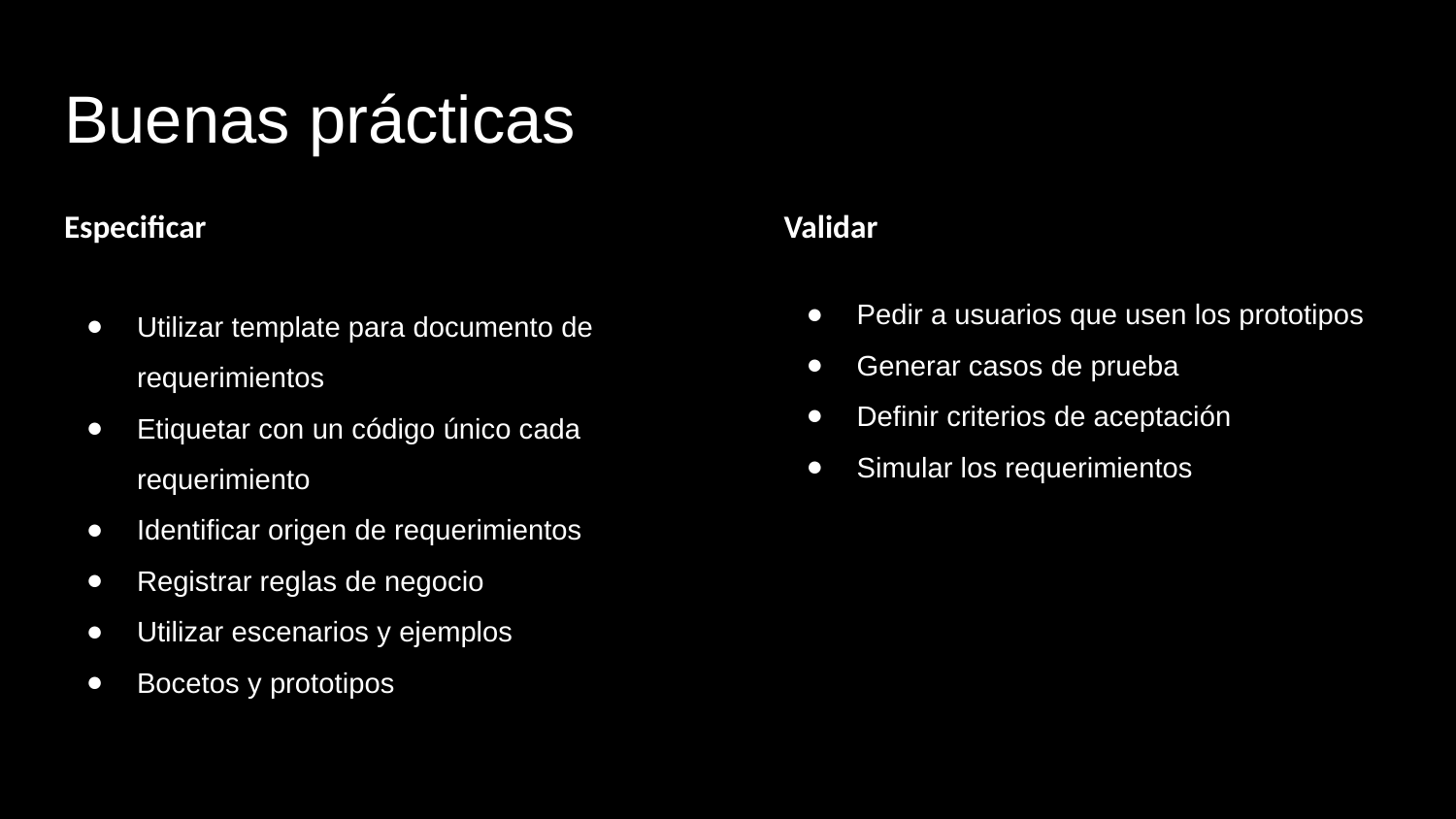

# Buenas prácticas
Especificar
Validar
Pedir a usuarios que usen los prototipos
Generar casos de prueba
Definir criterios de aceptación
Simular los requerimientos
Utilizar template para documento de requerimientos
Etiquetar con un código único cada requerimiento
Identificar origen de requerimientos
Registrar reglas de negocio
Utilizar escenarios y ejemplos
Bocetos y prototipos